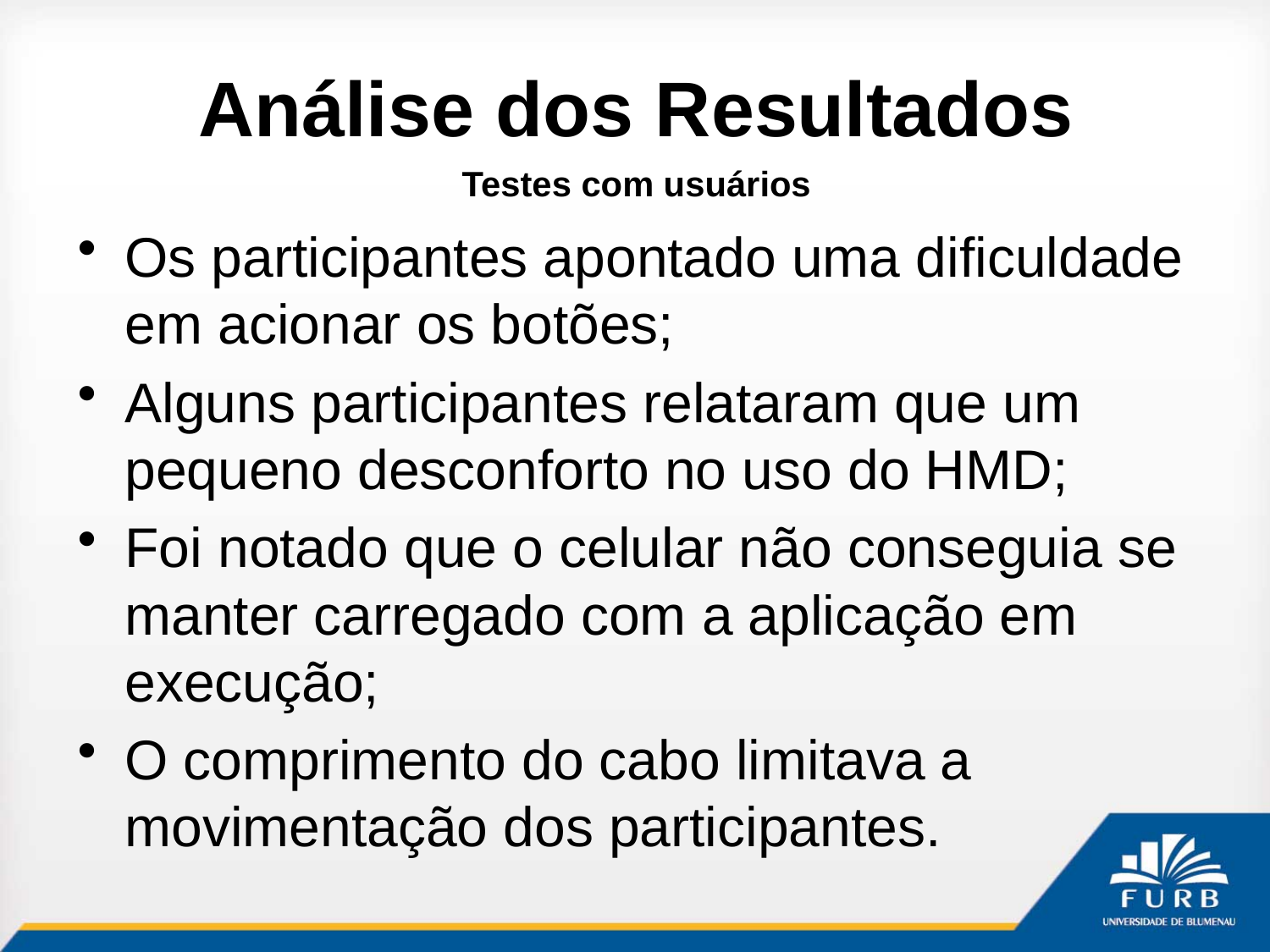

# Análise dos Resultados
Testes com usuários

Os participantes apontado uma dificuldade em acionar os botões;
Alguns participantes relataram que um pequeno desconforto no uso do HMD;
Foi notado que o celular não conseguia se manter carregado com a aplicação em execução;
O comprimento do cabo limitava a movimentação dos participantes.